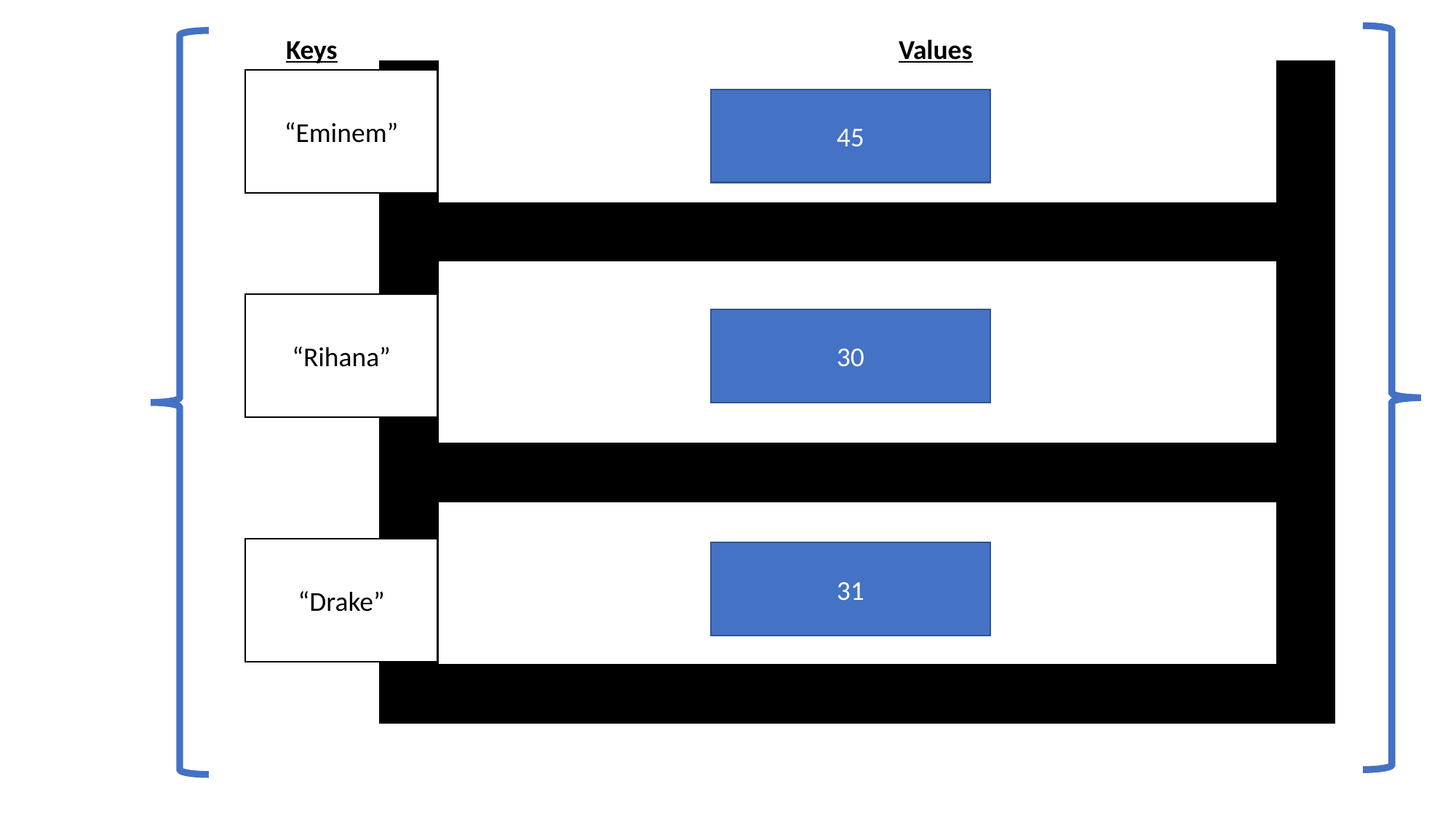

Keys
Values

“Eminem”
45
“Rihana”
30
“Drake”
31